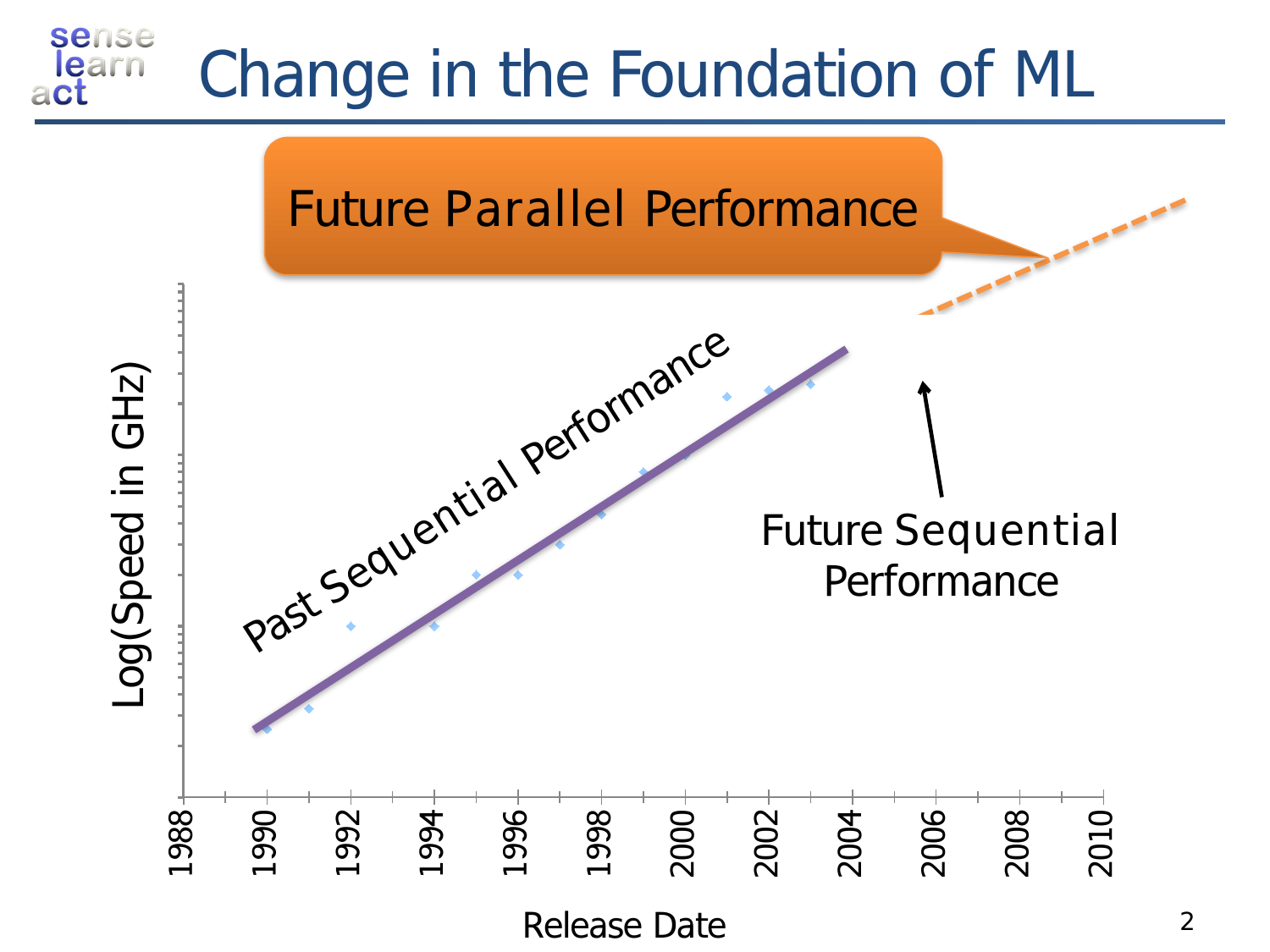

# Change in the Foundation of ML
Future Parallel Performance
Why talk about parallelism now?

### Chart

| Category | Processor Speed |
|---|---|
Past Sequential Performance
Future Sequential
Performance
Log(Speed in GHz)
2
Release Date